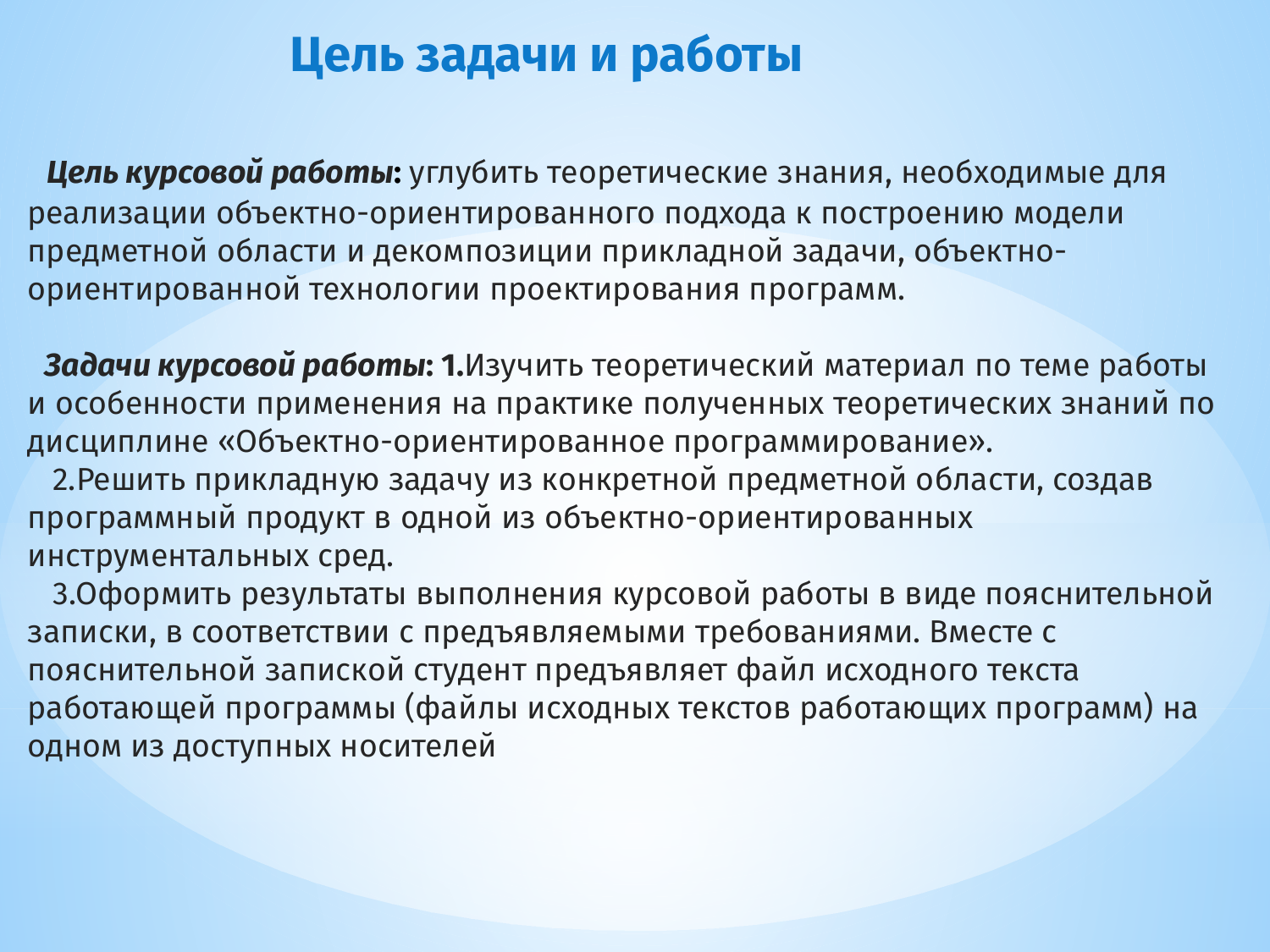

# Цель задачи и работы Цель курсовой работы: углубить теоретические знания, необходимые для реализации объектно-ориентированного подхода к построению модели предметной области и декомпозиции прикладной задачи, объектно-ориентированной технологии проектирования программ. Задачи курсовой работы: 1.Изучить теоретический материал по теме работы и особенности применения на практике полученных теоретических знаний по дисциплине «Объектно-ориентированное программирование». 2.Решить прикладную задачу из конкретной предметной области, создав программный продукт в одной из объектно-ориентированных инструментальных сред. 3.Оформить результаты выполнения курсовой работы в виде пояснительной записки, в соответствии с предъявляемыми требованиями. Вместе с пояснительной запиской студент предъявляет файл исходного текста работающей программы (файлы исходных текстов работающих программ) на одном из доступных носителей